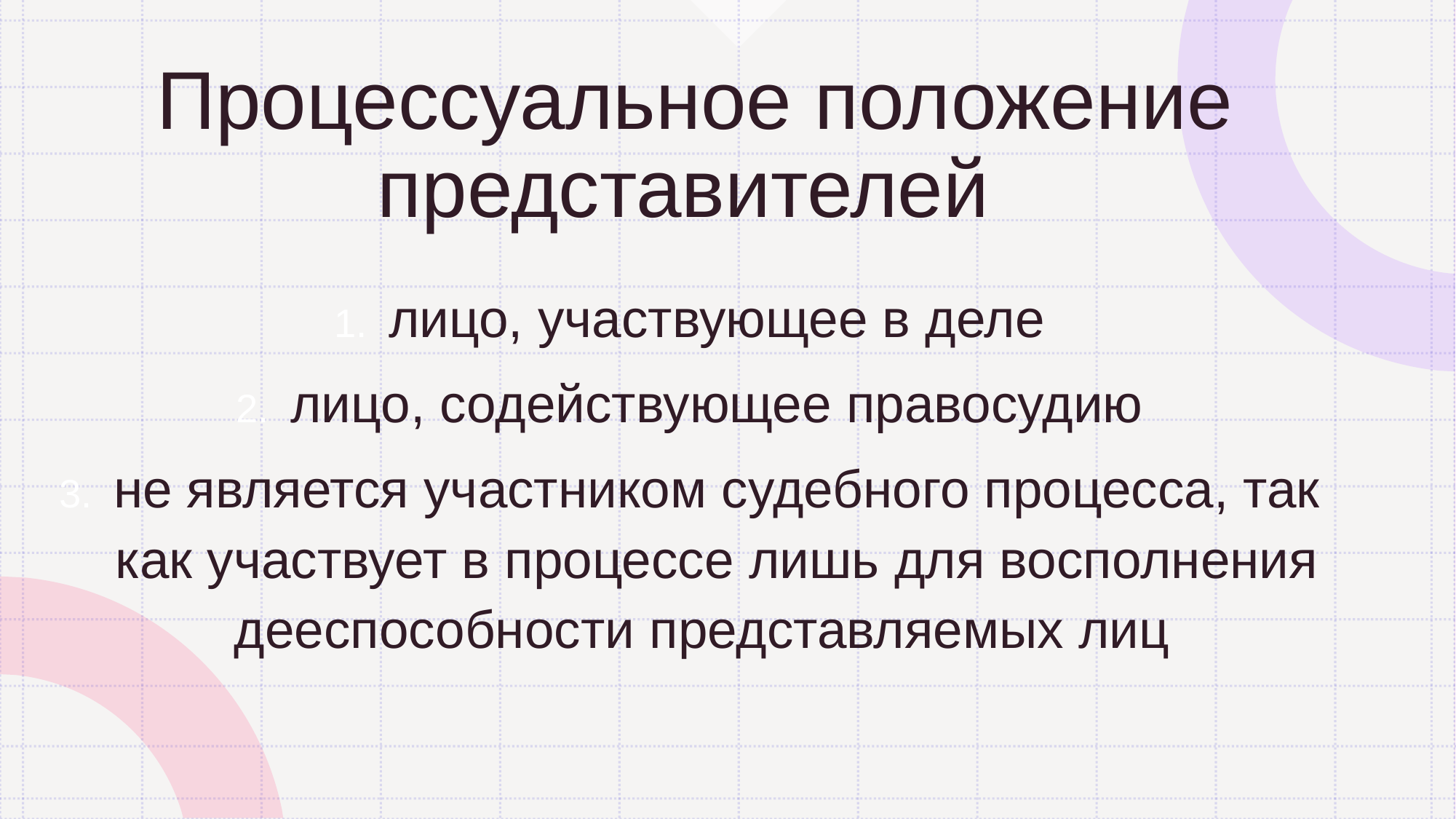

# Процессуальное положение представителей
лицо, участвующее в деле
лицо, содействующее правосудию
не является участником судебного процесса, так как участвует в процессе лишь для восполнения дееспособности представляемых лиц